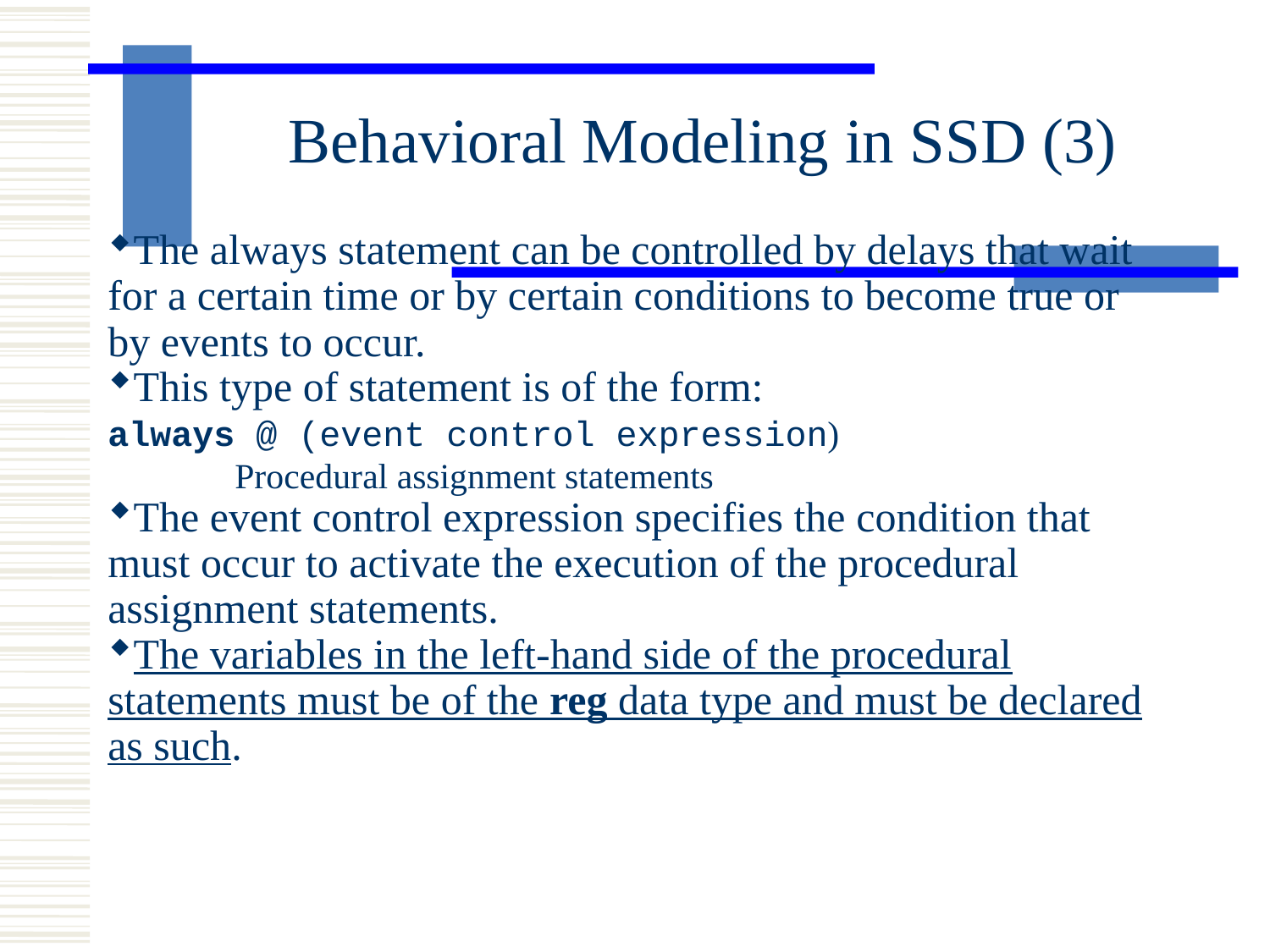

Behavioral Modeling in SSD (3)
The always statement can be controlled by delays that wait for a certain time or by certain conditions to become true or by events to occur.
This type of statement is of the form:
always @ (event control expression)
	Procedural assignment statements
The event control expression specifies the condition that must occur to activate the execution of the procedural assignment statements.
The variables in the left-hand side of the procedural statements must be of the reg data type and must be declared as such.